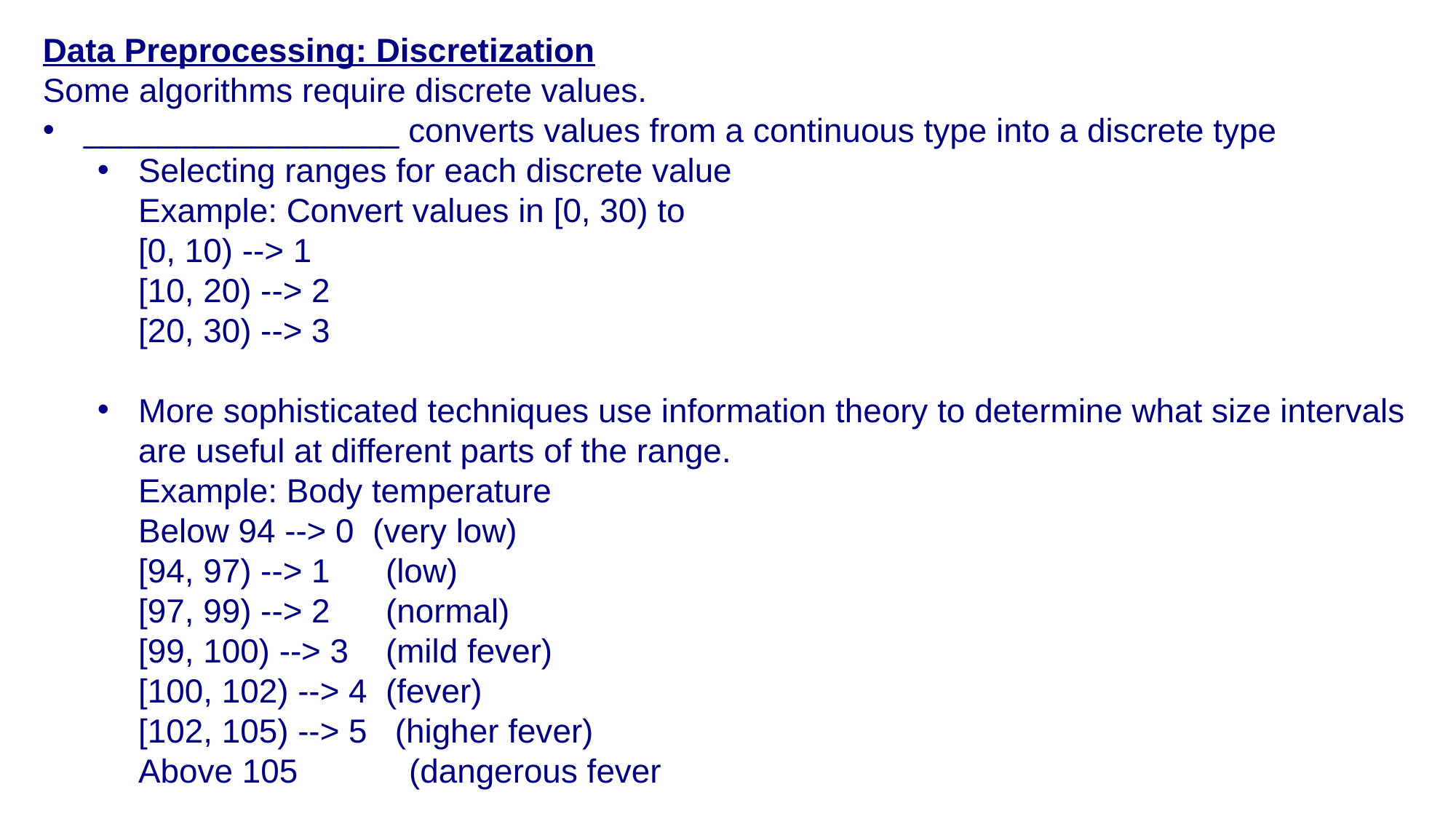

Data Preprocessing: Discretization
Some algorithms require discrete values.
_________________ converts values from a continuous type into a discrete type
Selecting ranges for each discrete value
Example: Convert values in [0, 30) to
[0, 10) --> 1
[10, 20) --> 2
[20, 30) --> 3
More sophisticated techniques use information theory to determine what size intervals are useful at different parts of the range.
Example: Body temperature
Below 94 --> 0  (very low)
[94, 97) --> 1      (low)
[97, 99) --> 2      (normal)
[99, 100) --> 3    (mild fever)
[100, 102) --> 4  (fever)
[102, 105) --> 5   (higher fever)
Above 105            (dangerous fever